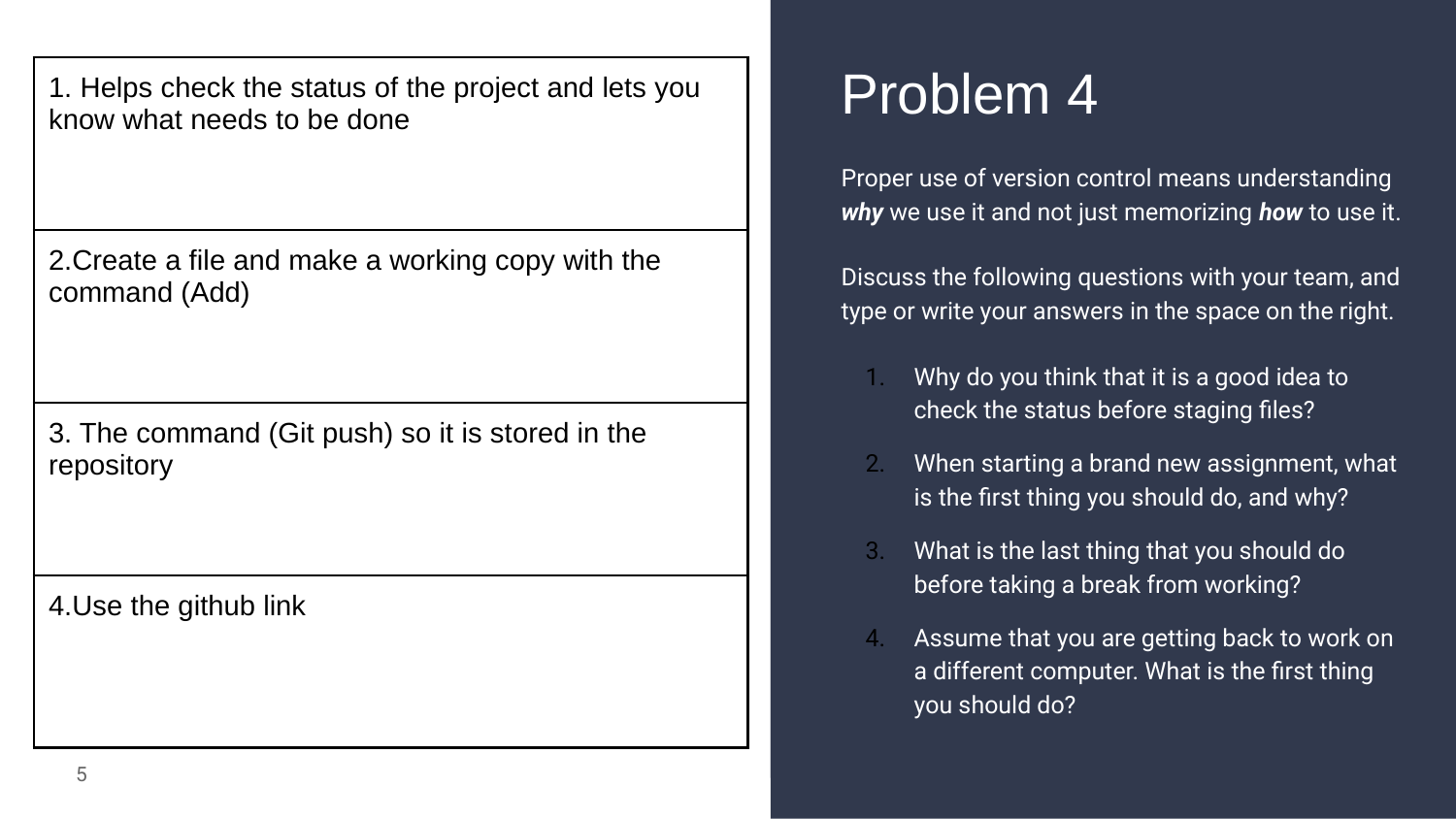

# Problem 4
| 1. Helps check the status of the project and lets you know what needs to be done |
| --- |
| 2.Create a file and make a working copy with the command (Add) |
| 3. The command (Git push) so it is stored in the repository |
| 4.Use the github link |
Proper use of version control means understanding why we use it and not just memorizing how to use it.
Discuss the following questions with your team, and type or write your answers in the space on the right.
Why do you think that it is a good idea to check the status before staging files?
When starting a brand new assignment, what is the first thing you should do, and why?
What is the last thing that you should do before taking a break from working?
Assume that you are getting back to work on a different computer. What is the first thing you should do?
5